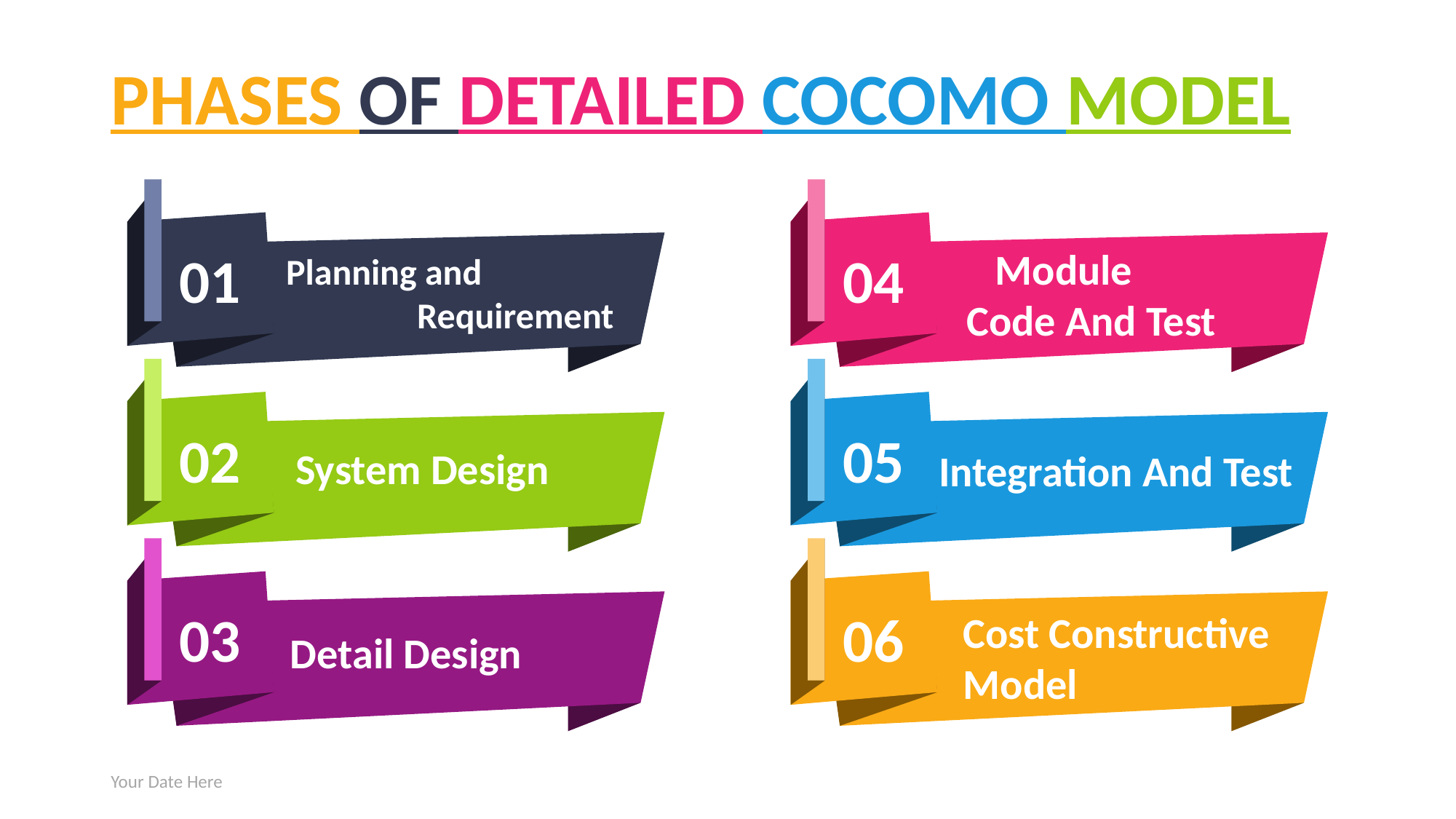

# PHASES OF DETAILED COCOMO MODEL

01
04
     Module
  Code And Test
Planning and
                Requirement

02
05

System Design

Integration And Test

03
06
Cost Constructive Model

Detail Design

Your Date Here